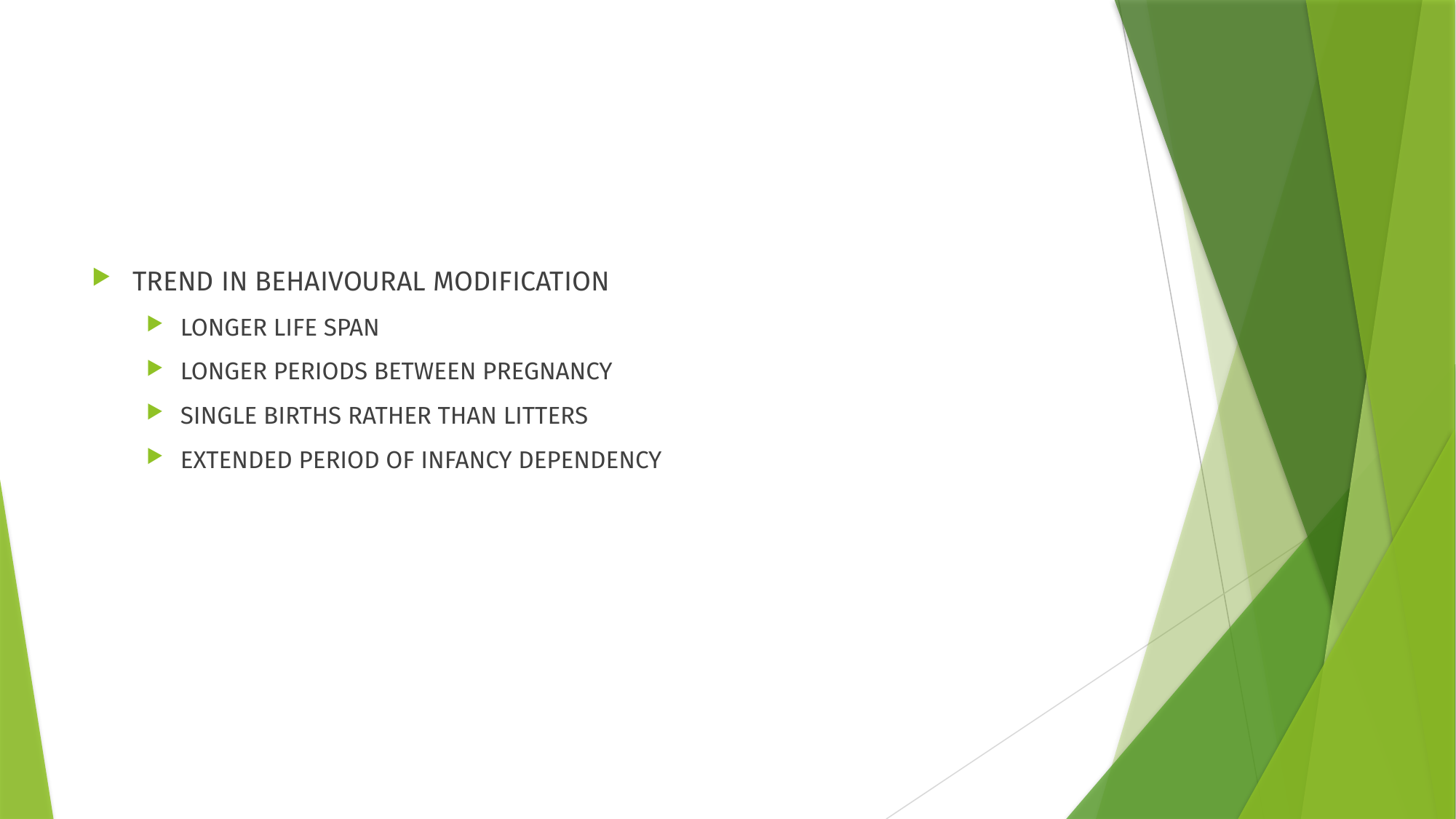

#
TREND IN BEHAIVOURAL MODIFICATION
LONGER LIFE SPAN
LONGER PERIODS BETWEEN PREGNANCY
SINGLE BIRTHS RATHER THAN LITTERS
EXTENDED PERIOD OF INFANCY DEPENDENCY